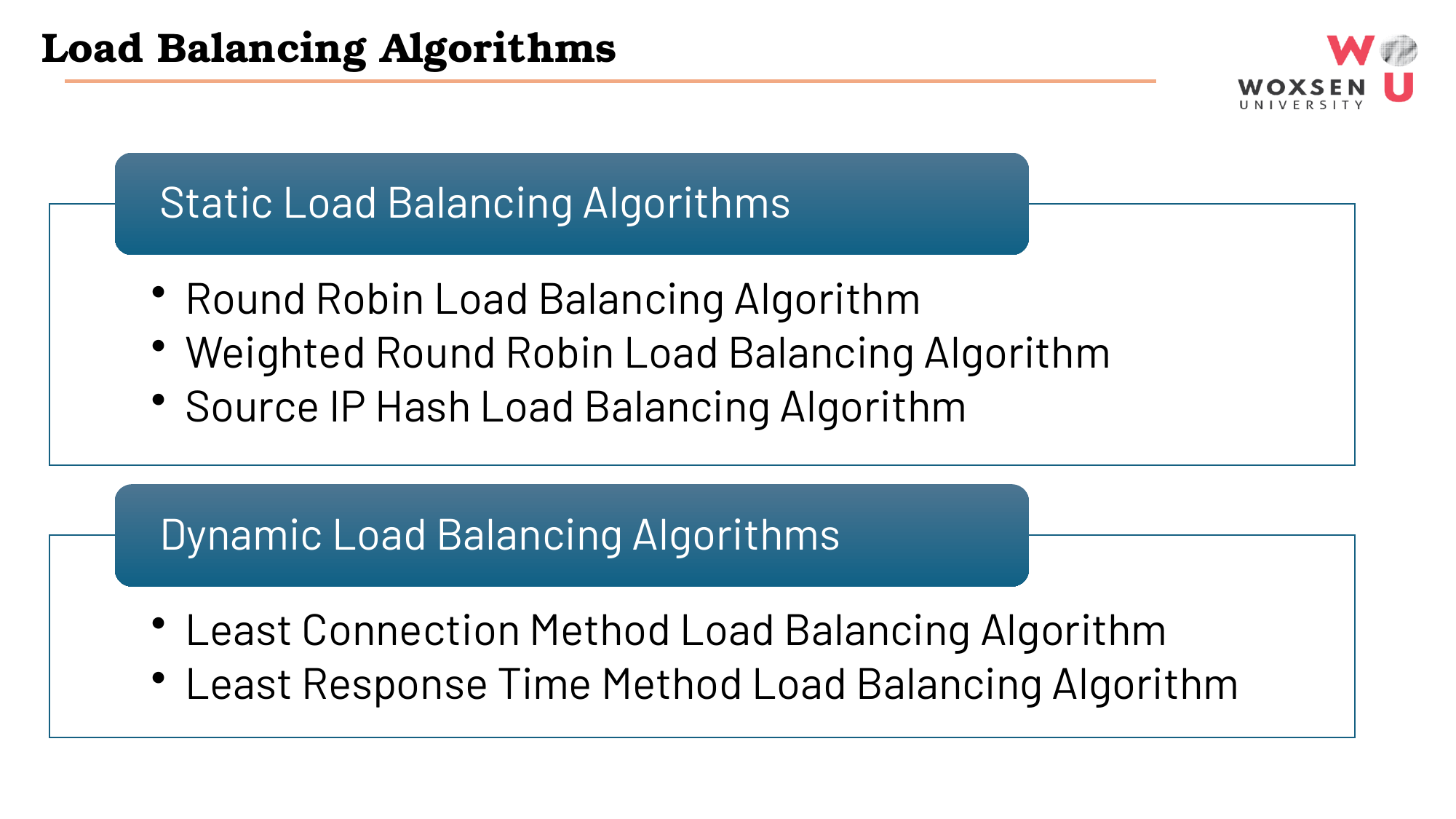

# Load Balancing Algorithms
Round Robin Load Balancing Algorithm
Weighted Round Robin Load Balancing Algorithm
Source IP Hash Load Balancing Algorithm
Static Load Balancing Algorithms
Least Connection Method Load Balancing Algorithm
Least Response Time Method Load Balancing Algorithm
Dynamic Load Balancing Algorithms